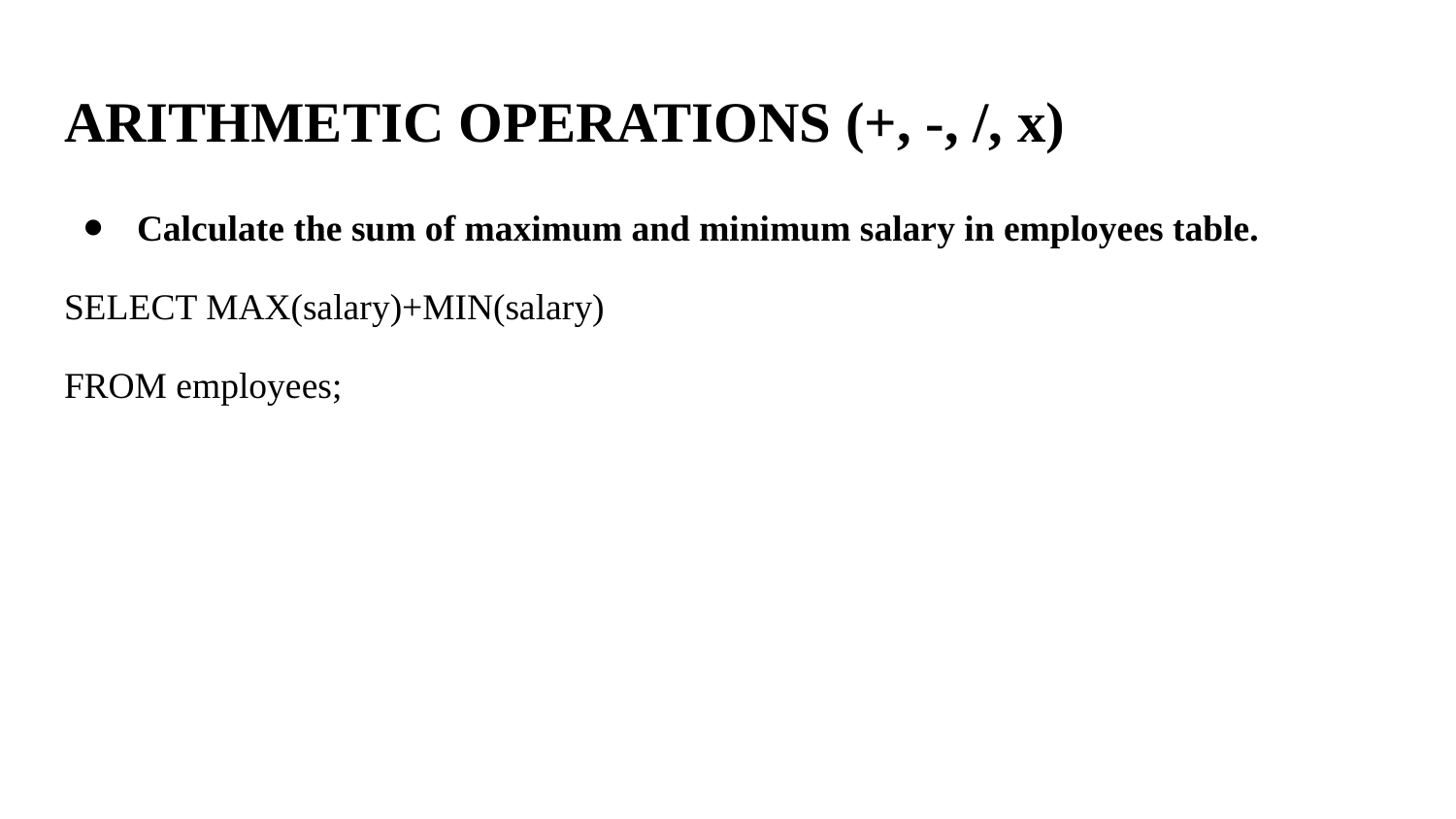

# ARITHMETIC OPERATIONS (+, -, /, x)
Calculate the sum of maximum and minimum salary in employees table.
SELECT MAX(salary)+MIN(salary)
FROM employees;